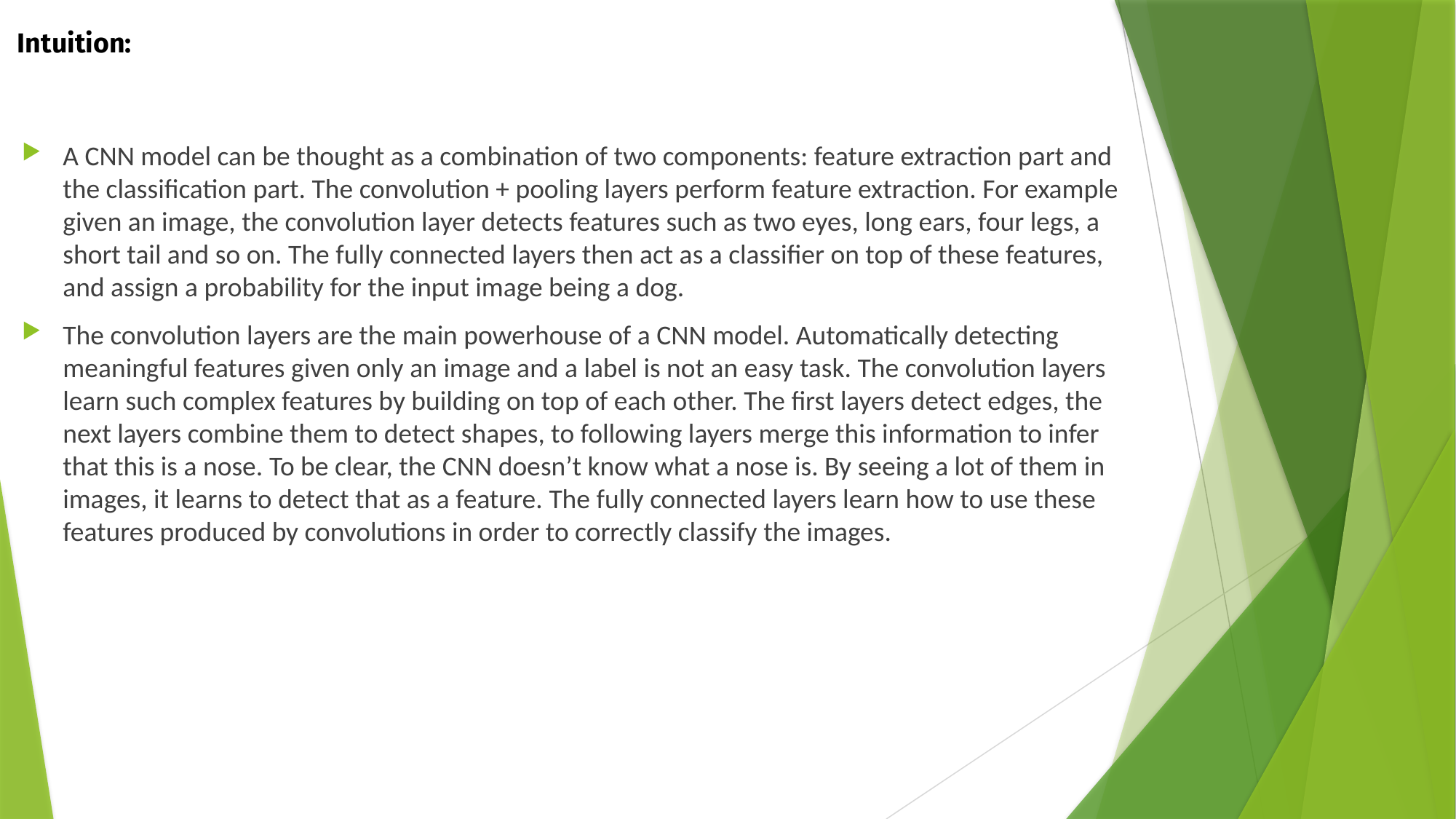

# Intuition:
A CNN model can be thought as a combination of two components: feature extraction part and the classification part. The convolution + pooling layers perform feature extraction. For example given an image, the convolution layer detects features such as two eyes, long ears, four legs, a short tail and so on. The fully connected layers then act as a classifier on top of these features, and assign a probability for the input image being a dog.
The convolution layers are the main powerhouse of a CNN model. Automatically detecting meaningful features given only an image and a label is not an easy task. The convolution layers learn such complex features by building on top of each other. The first layers detect edges, the next layers combine them to detect shapes, to following layers merge this information to infer that this is a nose. To be clear, the CNN doesn’t know what a nose is. By seeing a lot of them in images, it learns to detect that as a feature. The fully connected layers learn how to use these features produced by convolutions in order to correctly classify the images.